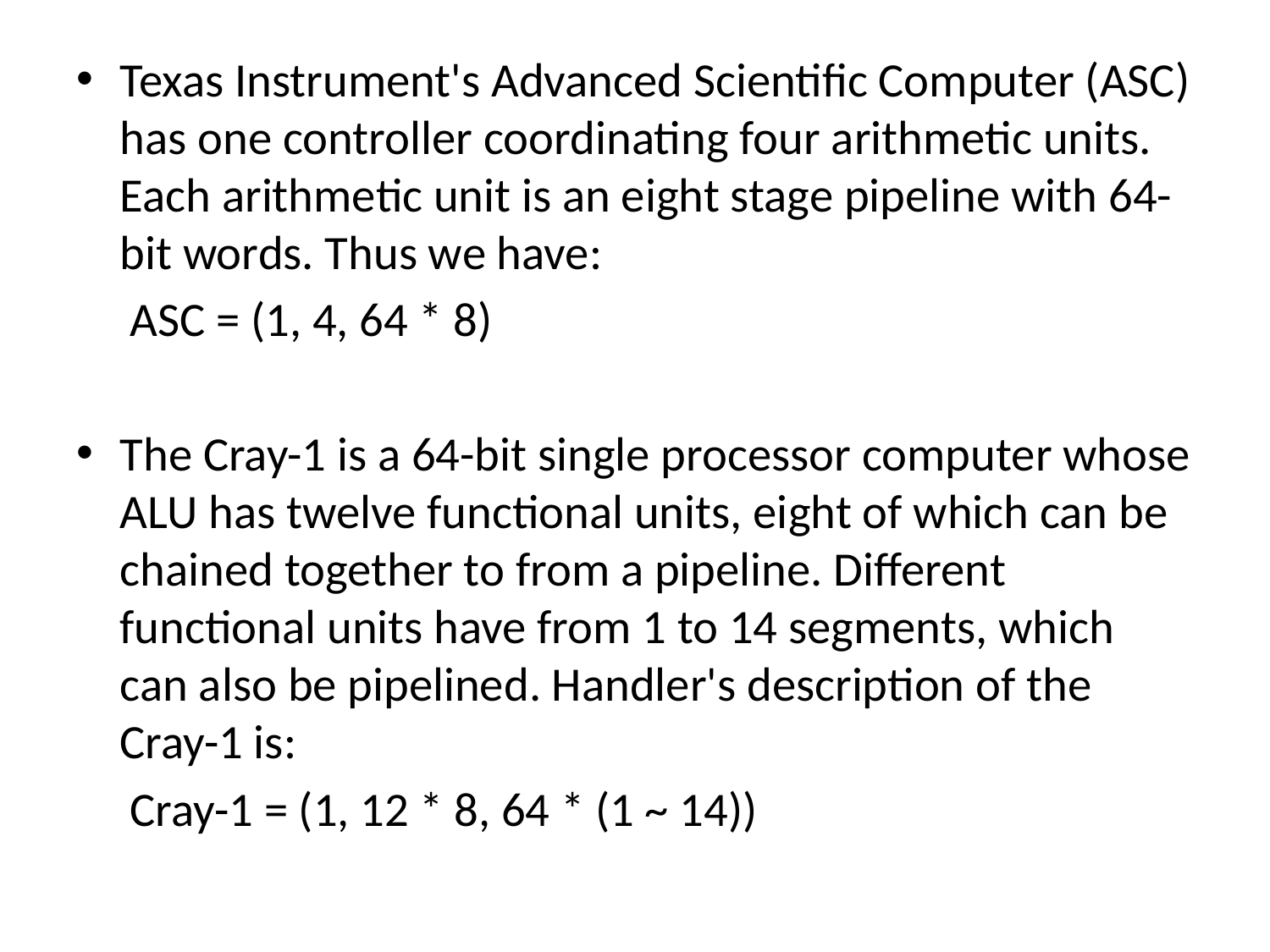

#
Texas Instrument's Advanced Scientific Computer (ASC) has one controller coordinating four arithmetic units. Each arithmetic unit is an eight stage pipeline with 64-bit words. Thus we have:
     ASC = (1, 4, 64 * 8)

The Cray-1 is a 64-bit single processor computer whose ALU has twelve functional units, eight of which can be chained together to from a pipeline. Different functional units have from 1 to 14 segments, which can also be pipelined. Handler's description of the Cray-1 is:
     Cray-1 = (1, 12 * 8, 64 * (1 ~ 14))